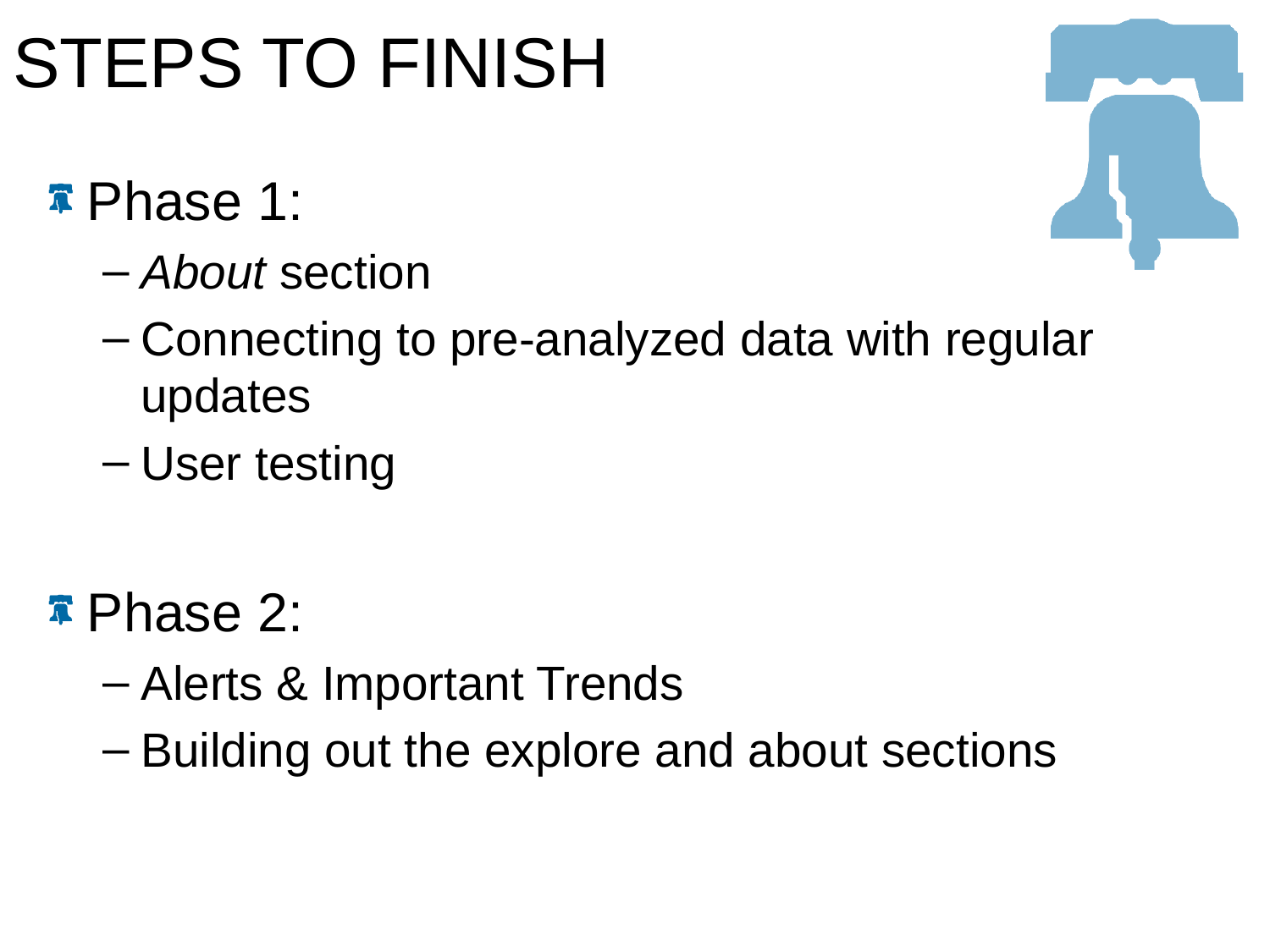

# STEPS TO FINISH
Phase 1:
About section
Connecting to pre-analyzed data with regular updates
User testing

Phase 2:
Alerts & Important Trends
Building out the explore and about sections